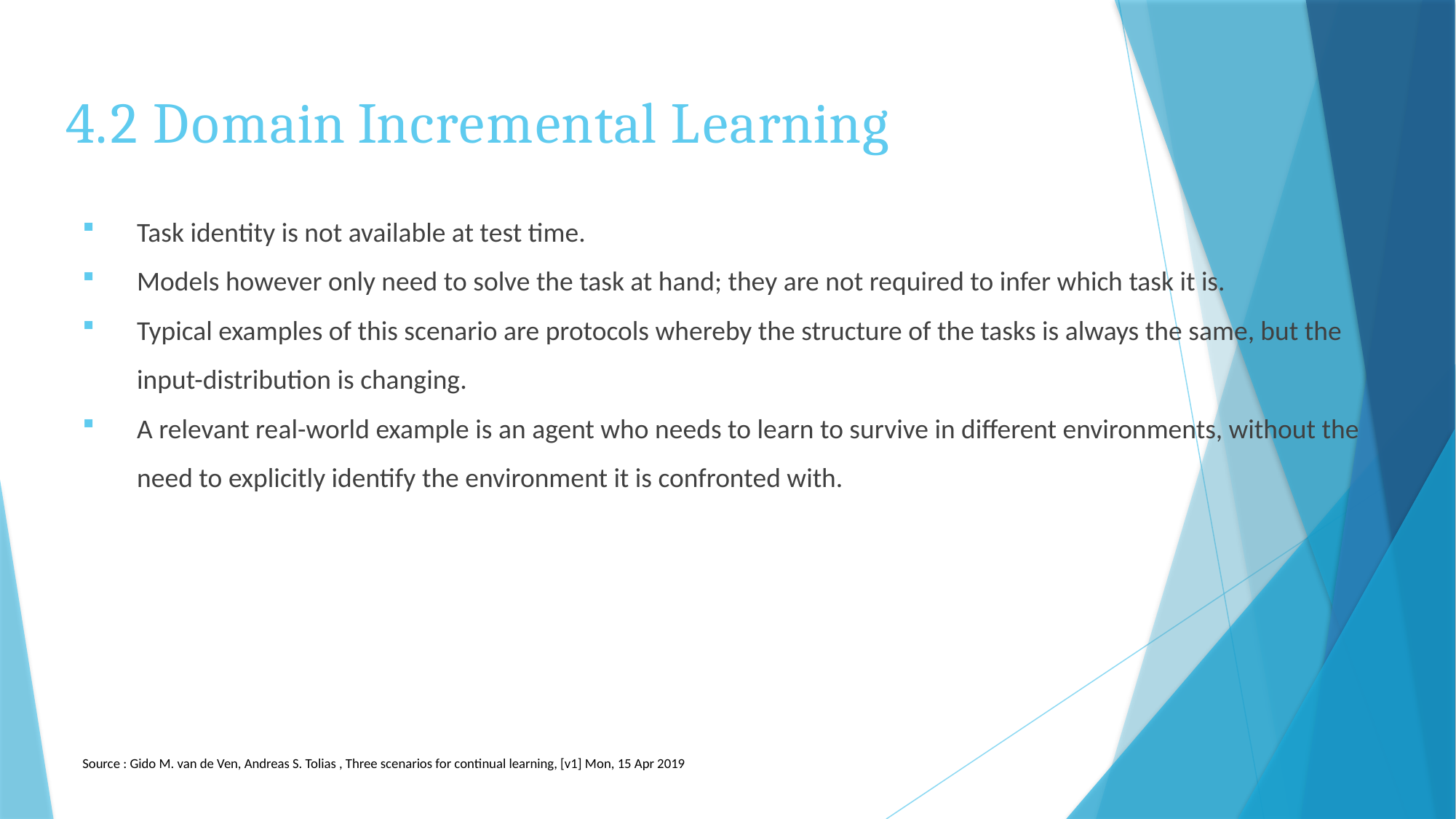

# 4.2 Domain Incremental Learning
Task identity is not available at test time.
Models however only need to solve the task at hand; they are not required to infer which task it is.
Typical examples of this scenario are protocols whereby the structure of the tasks is always the same, but the input-distribution is changing.
A relevant real-world example is an agent who needs to learn to survive in different environments, without the need to explicitly identify the environment it is confronted with.
Source : Gido M. van de Ven, Andreas S. Tolias , Three scenarios for continual learning, [v1] Mon, 15 Apr 2019